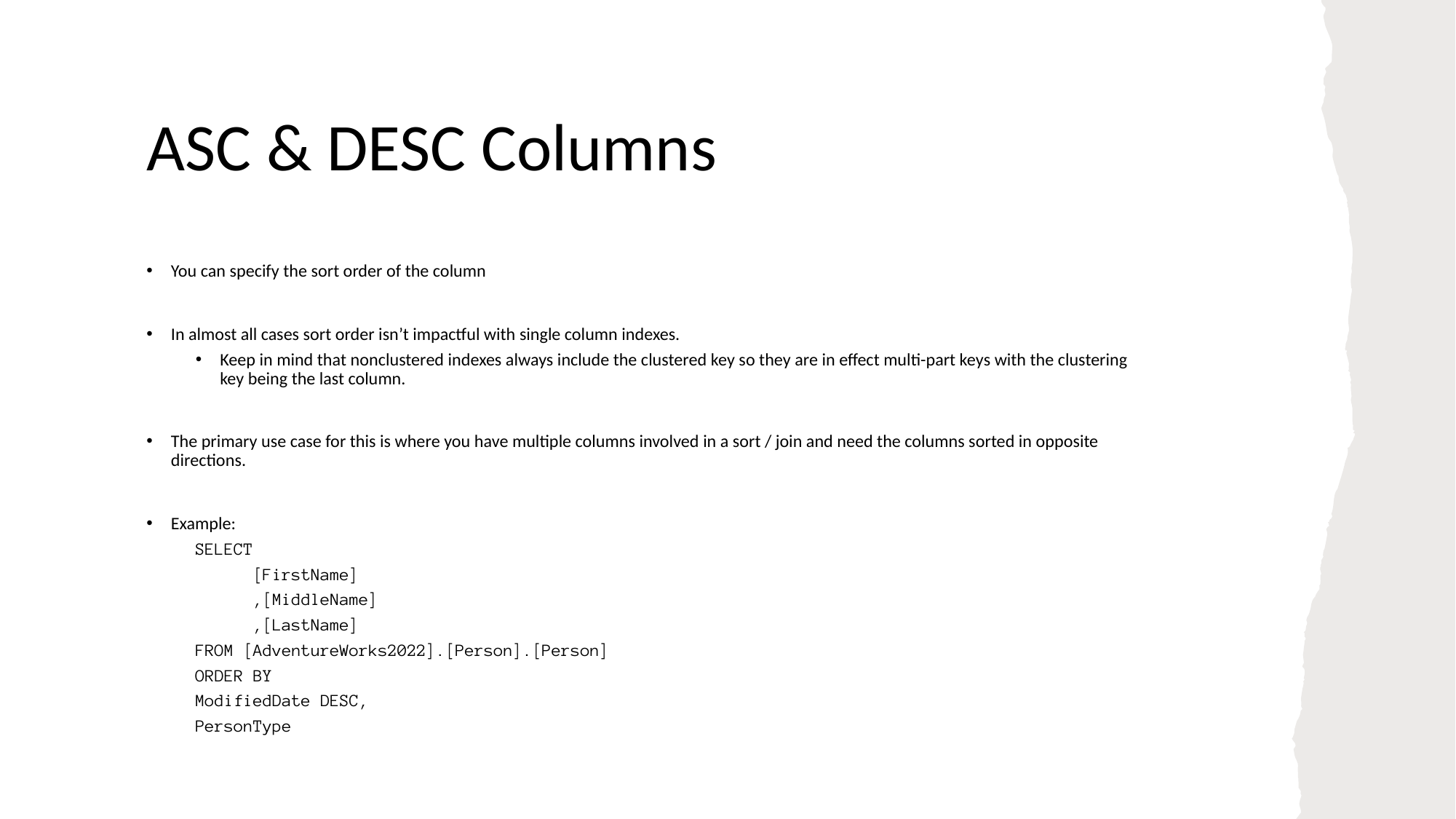

# ASC & DESC Columns
You can specify the sort order of the column

In almost all cases sort order isn’t impactful with single column indexes.
Keep in mind that nonclustered indexes always include the clustered key so they are in effect multi-part keys with the clustering key being the last column.

The primary use case for this is where you have multiple columns involved in a sort / join and need the columns sorted in opposite directions.

Example:
SELECT
      [FirstName]
      ,[MiddleName]
      ,[LastName]
FROM [AdventureWorks2022].[Person].[Person]
ORDER BY
ModifiedDate DESC,
PersonType